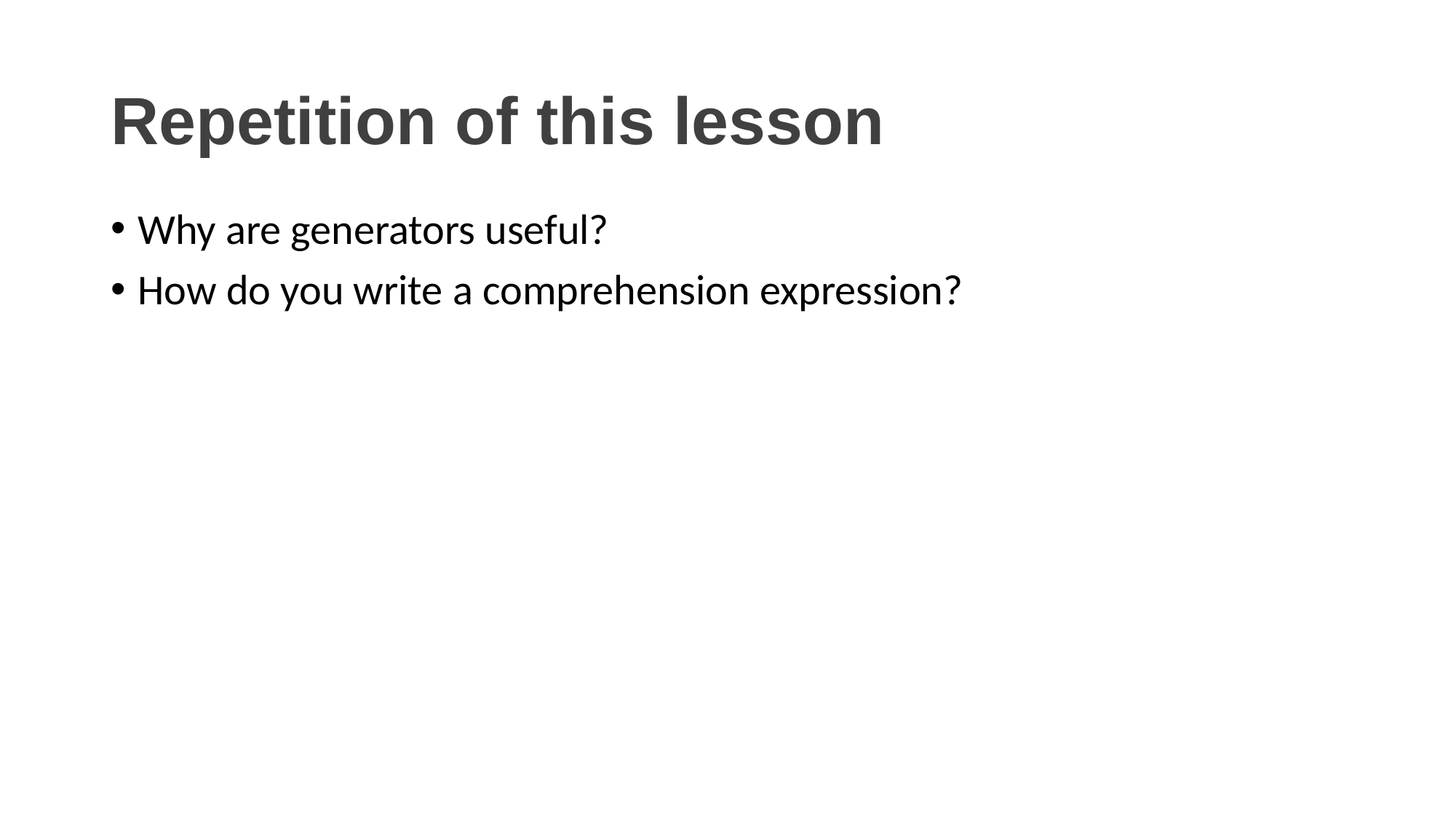

# Repetition of this lesson
Why are generators useful?
How do you write a comprehension expression?